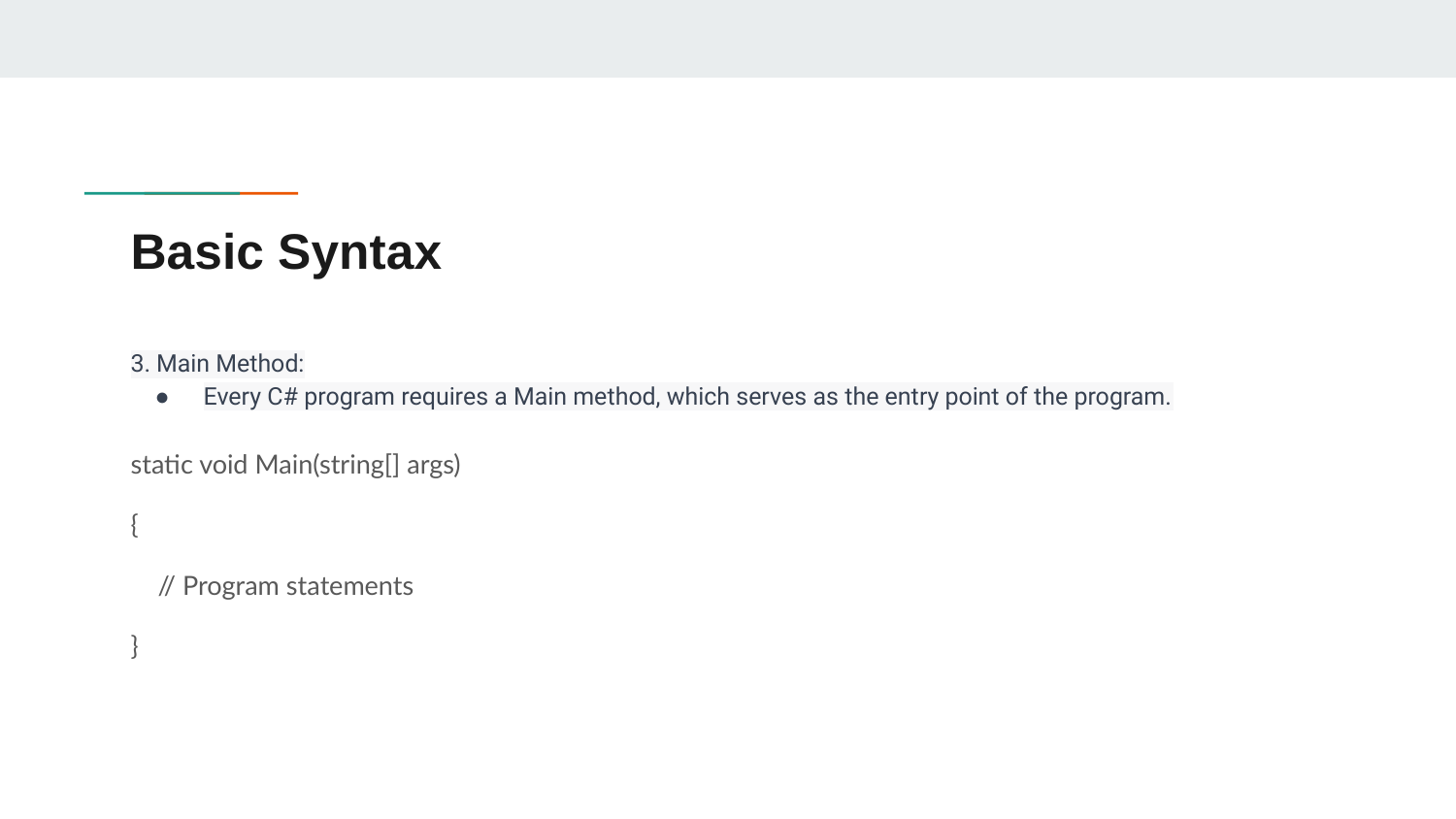

# Basic Syntax
3. Main Method:
Every C# program requires a Main method, which serves as the entry point of the program.

static void Main(string[] args)
{
    // Program statements
}